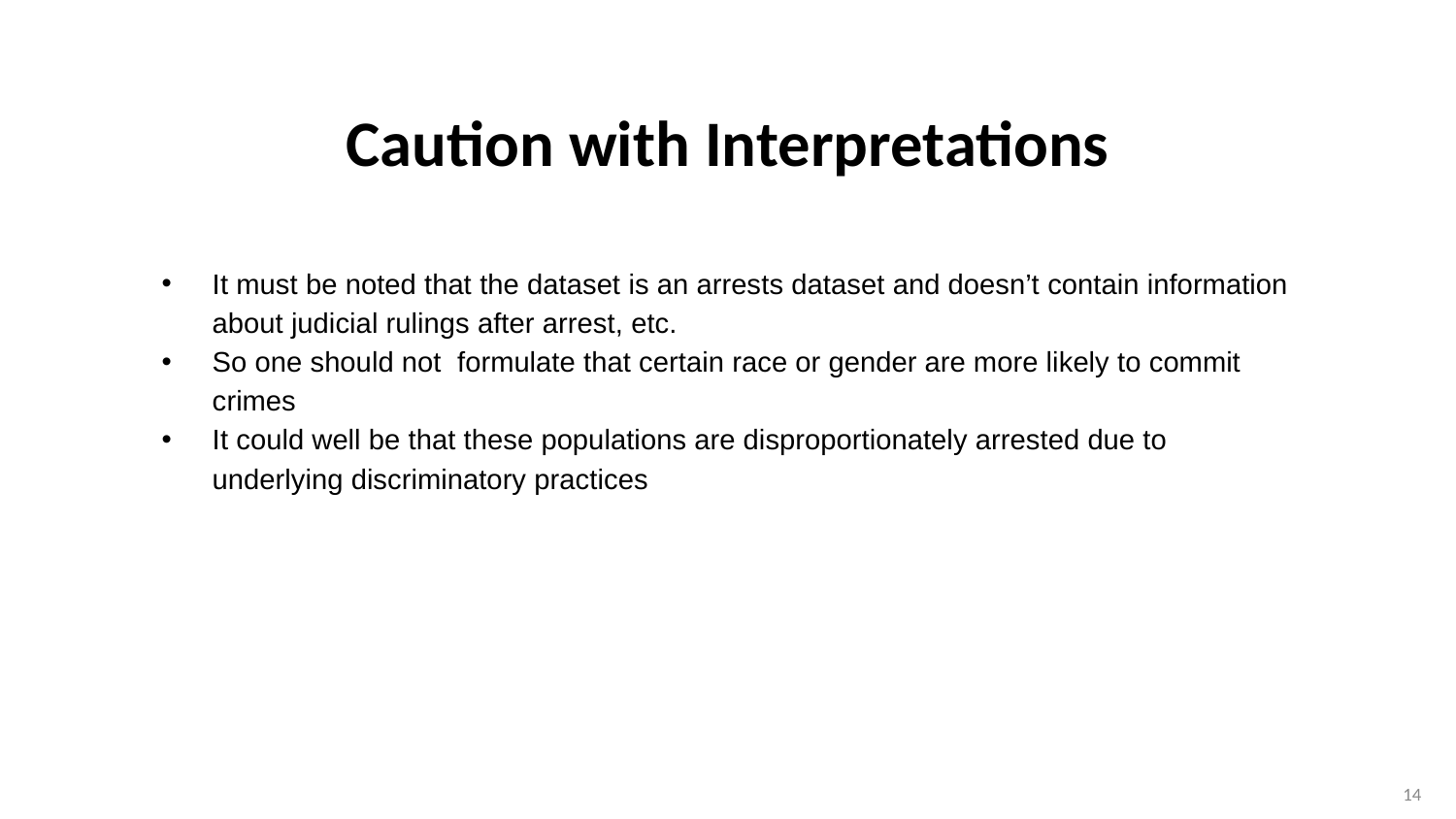

# Caution with Interpretations
It must be noted that the dataset is an arrests dataset and doesn’t contain information about judicial rulings after arrest, etc.
So one should not  formulate that certain race or gender are more likely to commit crimes
It could well be that these populations are disproportionately arrested due to underlying discriminatory practices
14